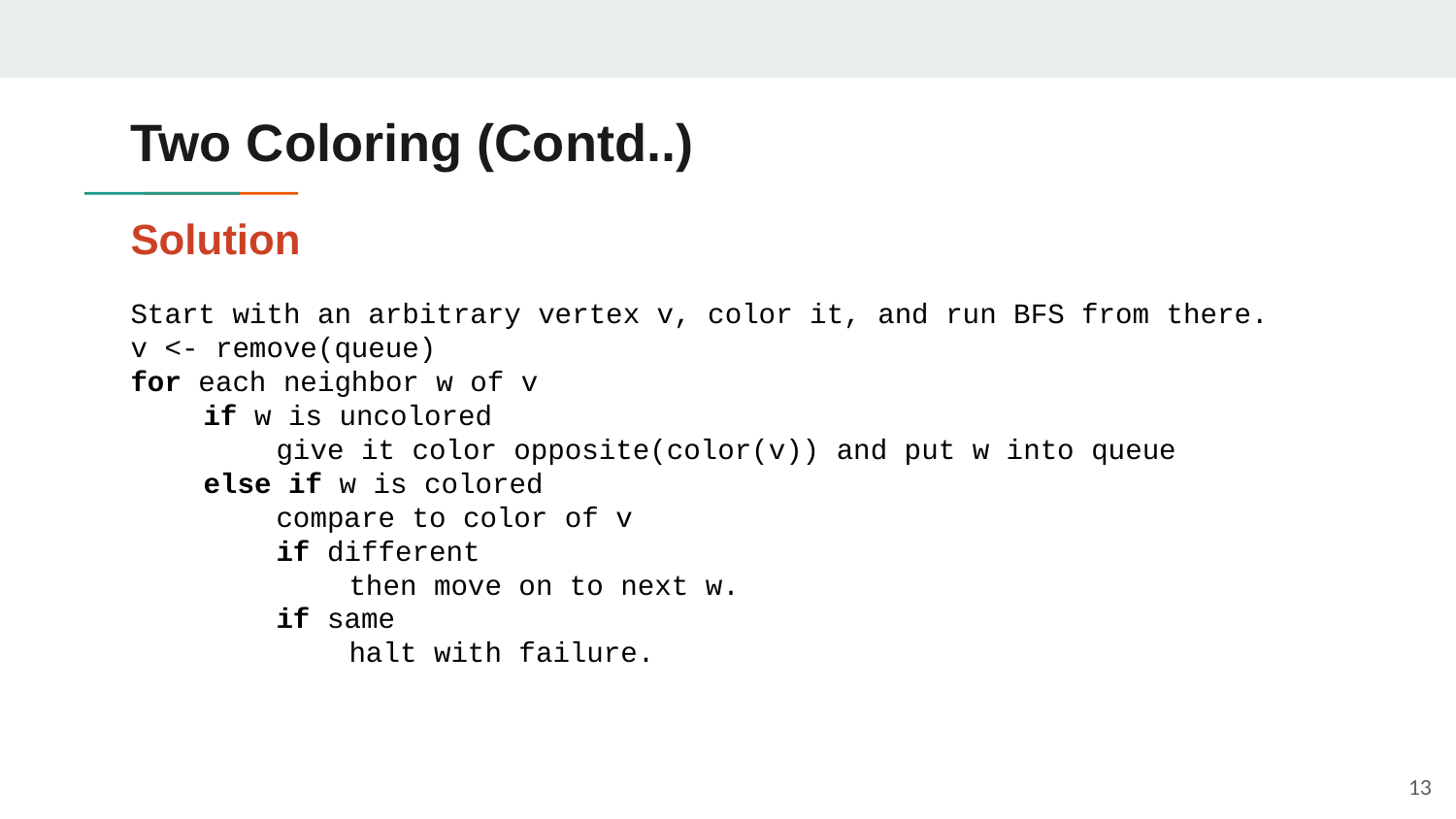

# Two Coloring (Contd..)

Solution
Start with an arbitrary vertex v, color it, and run BFS from there.
v <- remove(queue)
for each neighbor w of v
if w is uncolored
give it color opposite(color(v)) and put w into queue
else if w is colored
compare to color of v
if different
then move on to next w.
if same
halt with failure.

13